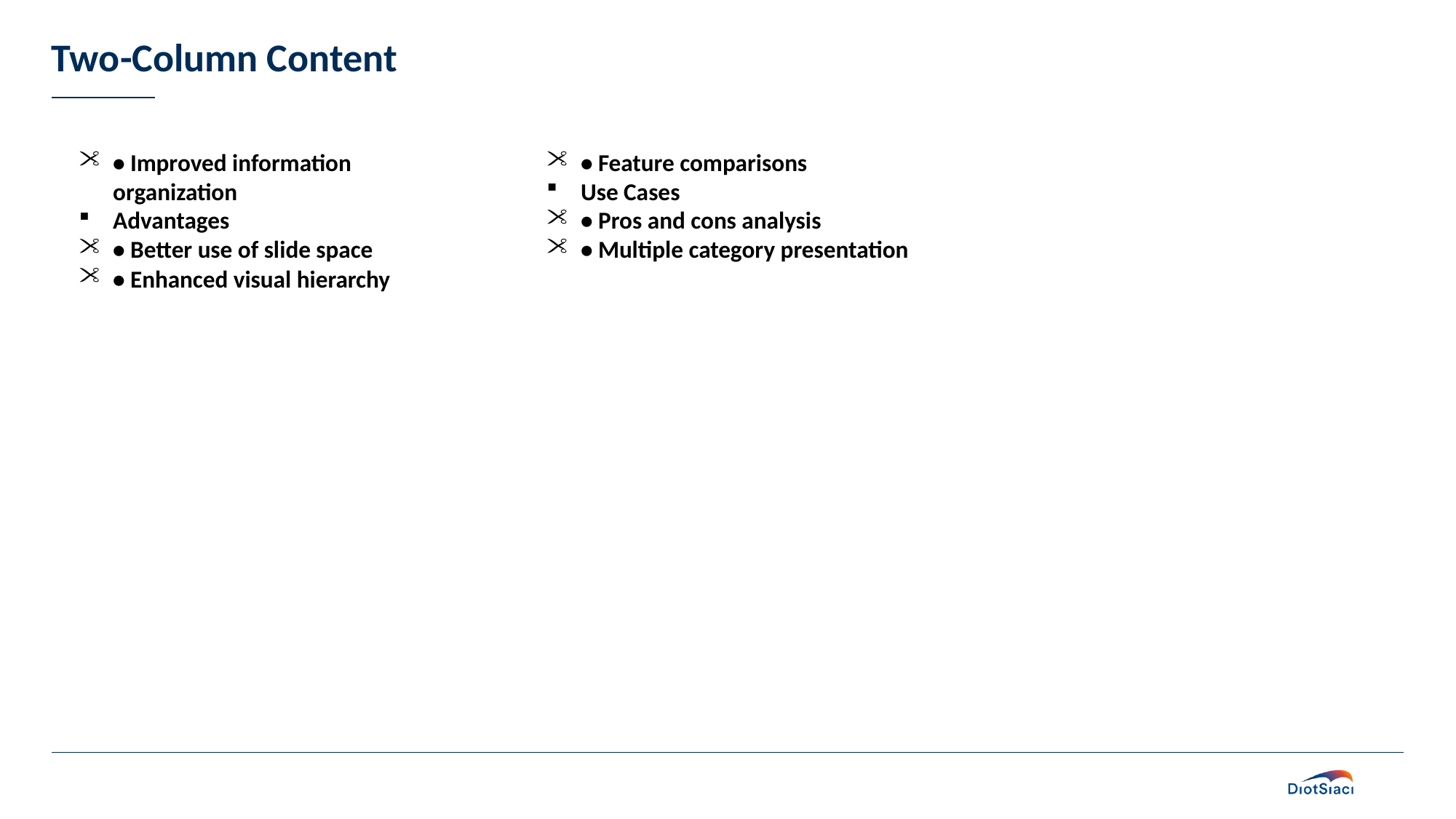

# Two-Column Content
• Improved information organization
Advantages
• Better use of slide space
• Enhanced visual hierarchy
• Feature comparisons
Use Cases
• Pros and cons analysis
• Multiple category presentation